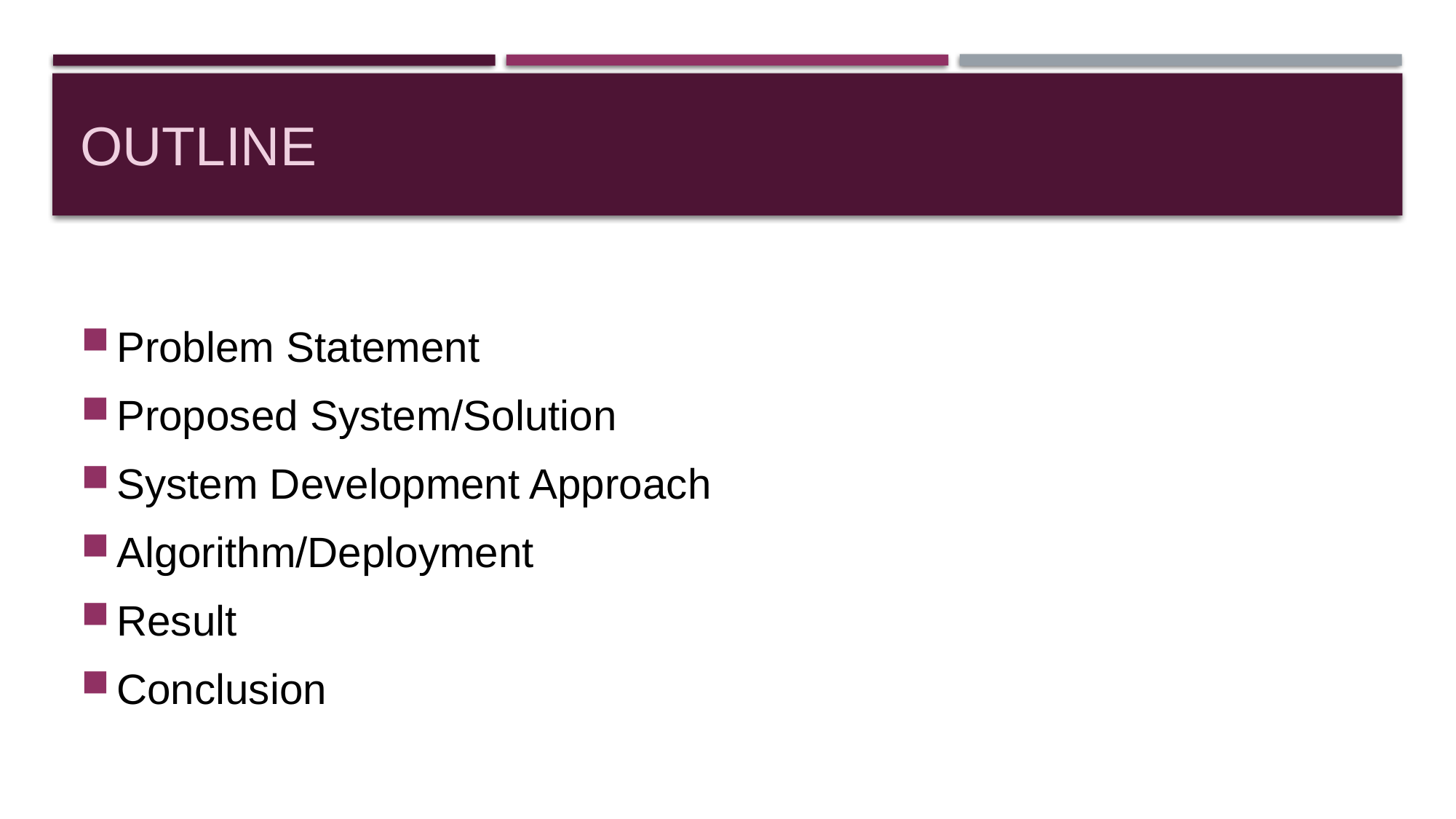

# OUTLINE
Problem Statement
Proposed System/Solution
System Development Approach
Algorithm/Deployment
Result
Conclusion